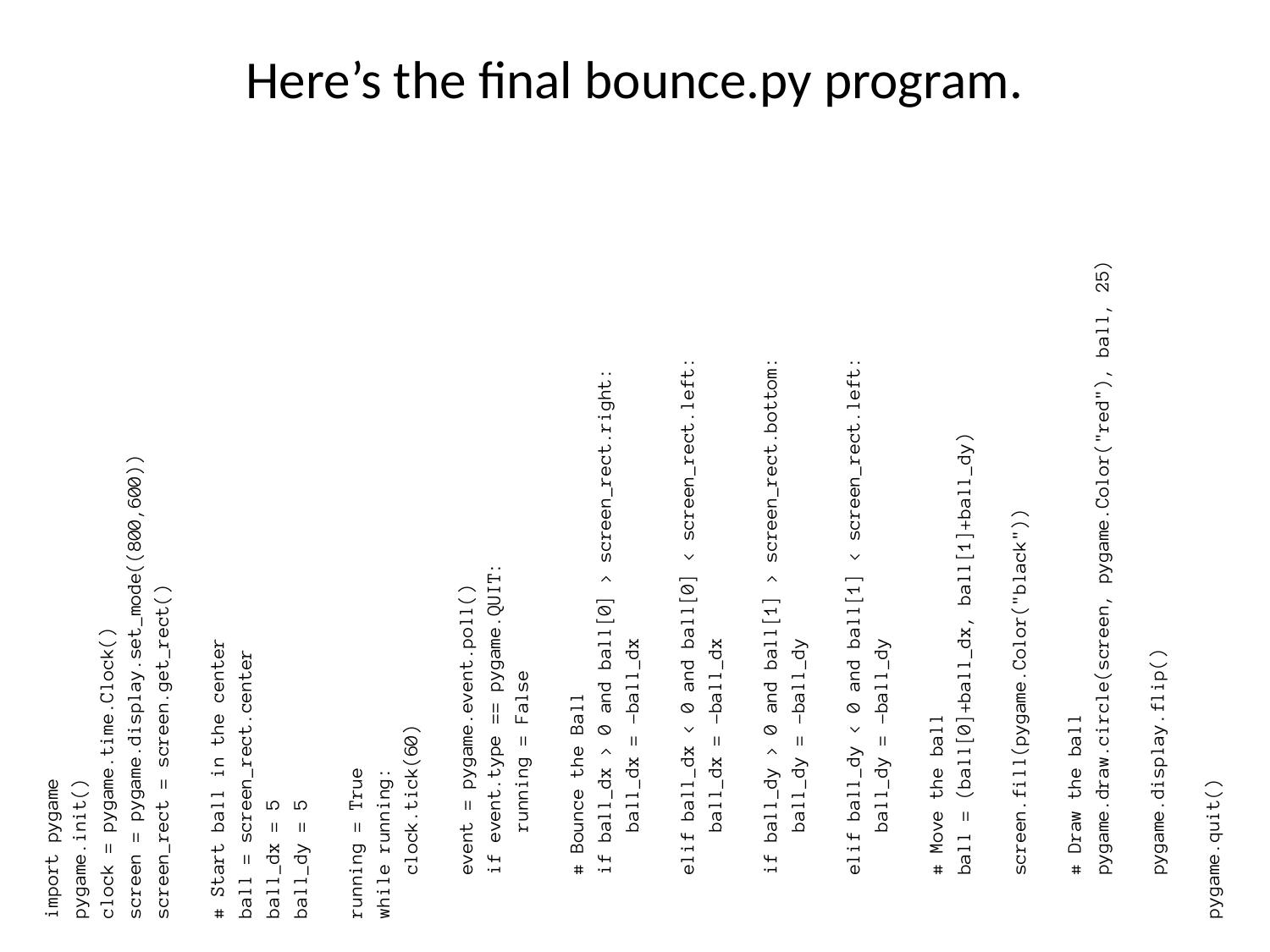

import pygame
pygame.init()
clock = pygame.time.Clock()
screen = pygame.display.set_mode((800,600))
screen_rect = screen.get_rect()

# Start ball in the center
ball = screen_rect.center
ball_dx = 5
ball_dy = 5

running = True
while running:
    clock.tick(60)

    event = pygame.event.poll()
    if event.type == pygame.QUIT:
        running = False

    # Bounce the Ball
    if ball_dx > 0 and ball[0] > screen_rect.right:
        ball_dx = -ball_dx

    elif ball_dx < 0 and ball[0] < screen_rect.left:
        ball_dx = -ball_dx

    if ball_dy > 0 and ball[1] > screen_rect.bottom:
        ball_dy = -ball_dy

    elif ball_dy < 0 and ball[1] < screen_rect.left:
        ball_dy = -ball_dy

    # Move the ball
    ball = (ball[0]+ball_dx, ball[1]+ball_dy)

    screen.fill(pygame.Color("black"))

    # Draw the ball
    pygame.draw.circle(screen, pygame.Color("red"), ball, 25)

    pygame.display.flip()

pygame.quit()

# Here’s the final bounce.py program.